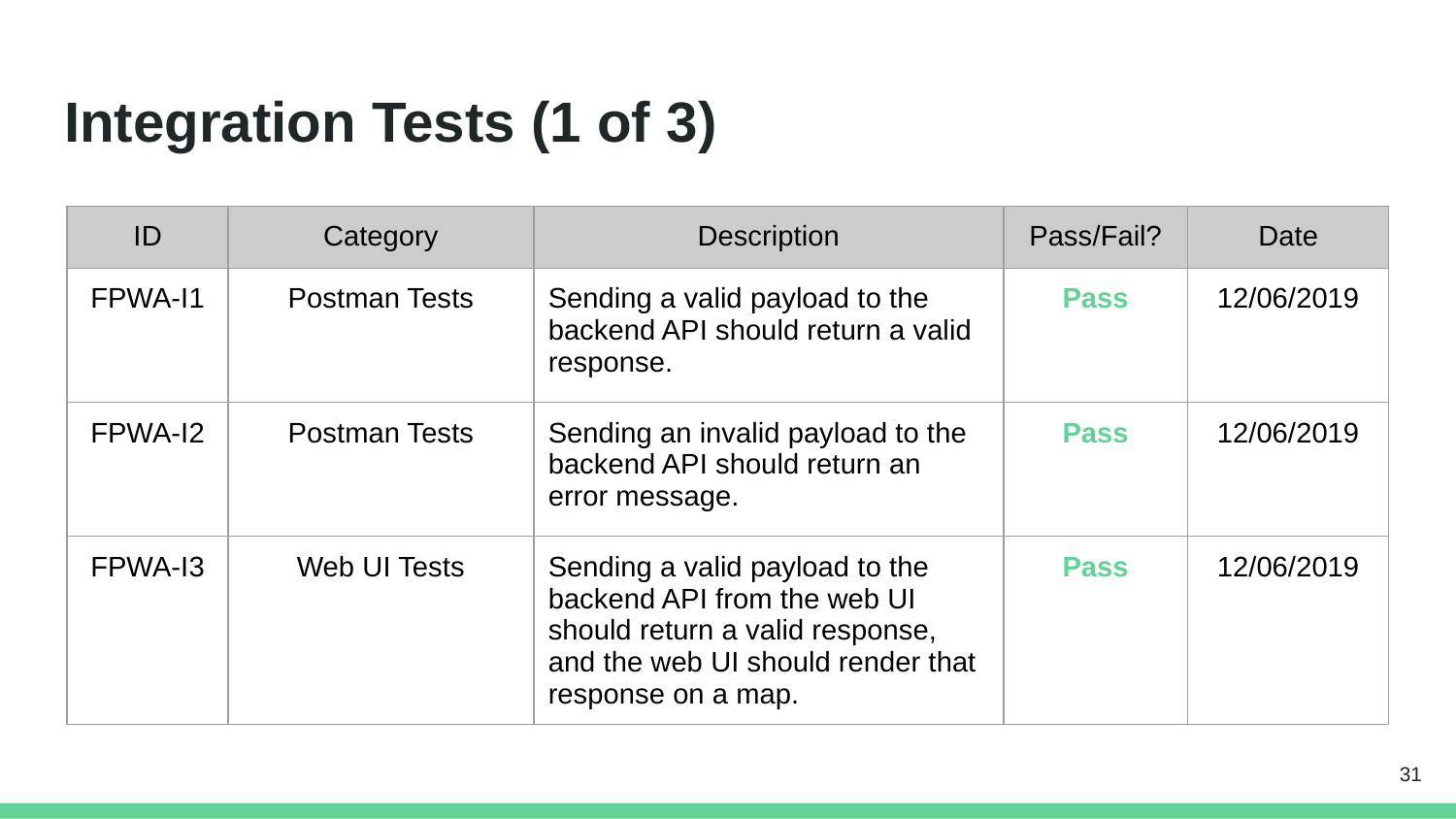

# Integration Tests (1 of 3)
| ID | Category | Description | Pass/Fail? | Date |
| --- | --- | --- | --- | --- |
| FPWA-I1 | Postman Tests | Sending a valid payload to the backend API should return a valid response. | Pass | 12/06/2019 |
| FPWA-I2 | Postman Tests | Sending an invalid payload to the backend API should return an error message. | Pass | 12/06/2019 |
| FPWA-I3 | Web UI Tests | Sending a valid payload to the backend API from the web UI should return a valid response, and the web UI should render that response on a map. | Pass | 12/06/2019 |
31